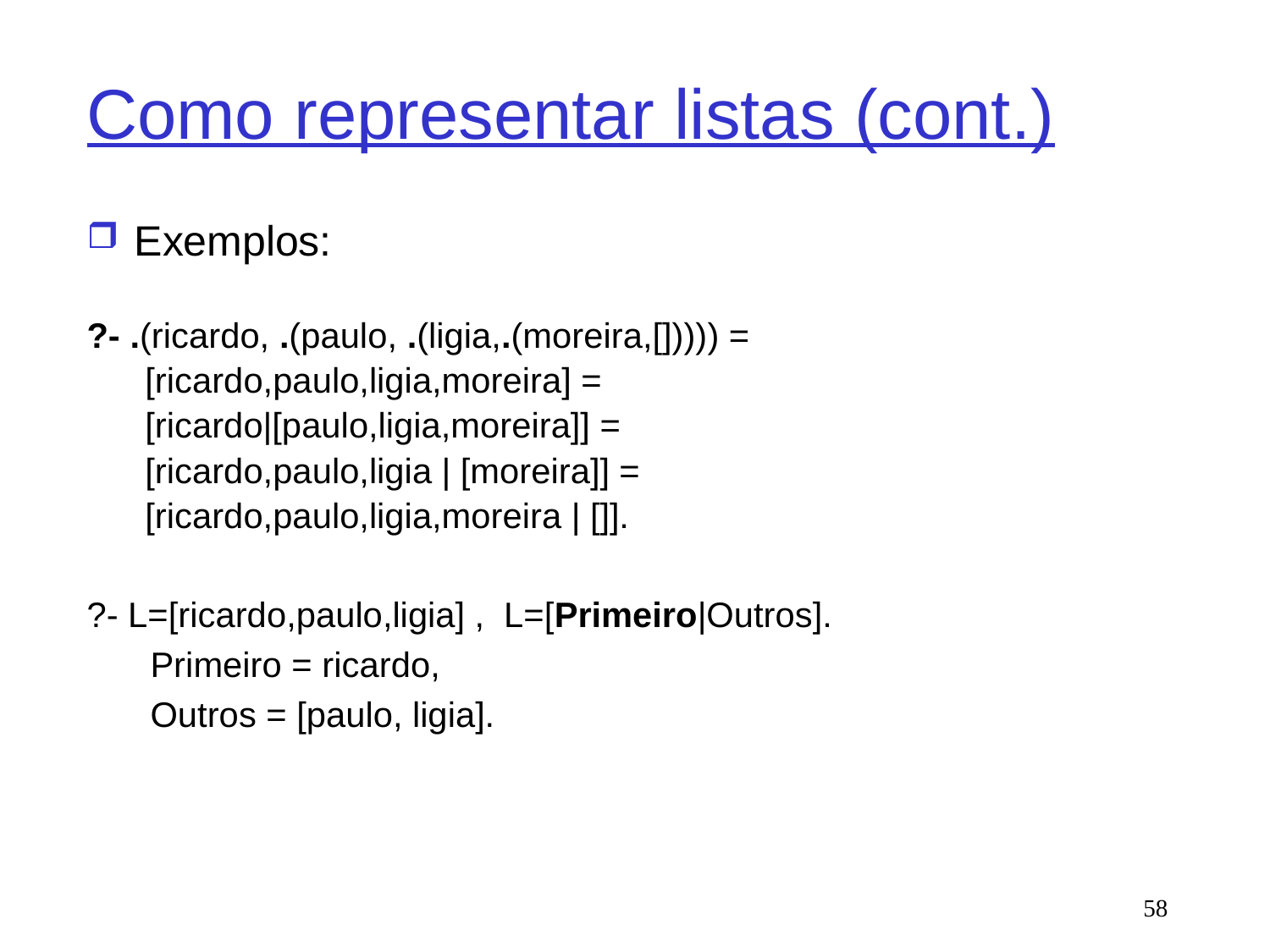

# Como representar listas (cont.)
Exemplos:

?- .(ricardo, .(paulo, .(ligia,.(moreira,[])))) =
      [ricardo,paulo,ligia,moreira] =
      [ricardo|[paulo,ligia,moreira]] =
      [ricardo,paulo,ligia | [moreira]] =
      [ricardo,paulo,ligia,moreira | []].

?- L=[ricardo,paulo,ligia] ,  L=[Primeiro|Outros].
Primeiro = ricardo,
Outros = [paulo, ligia].